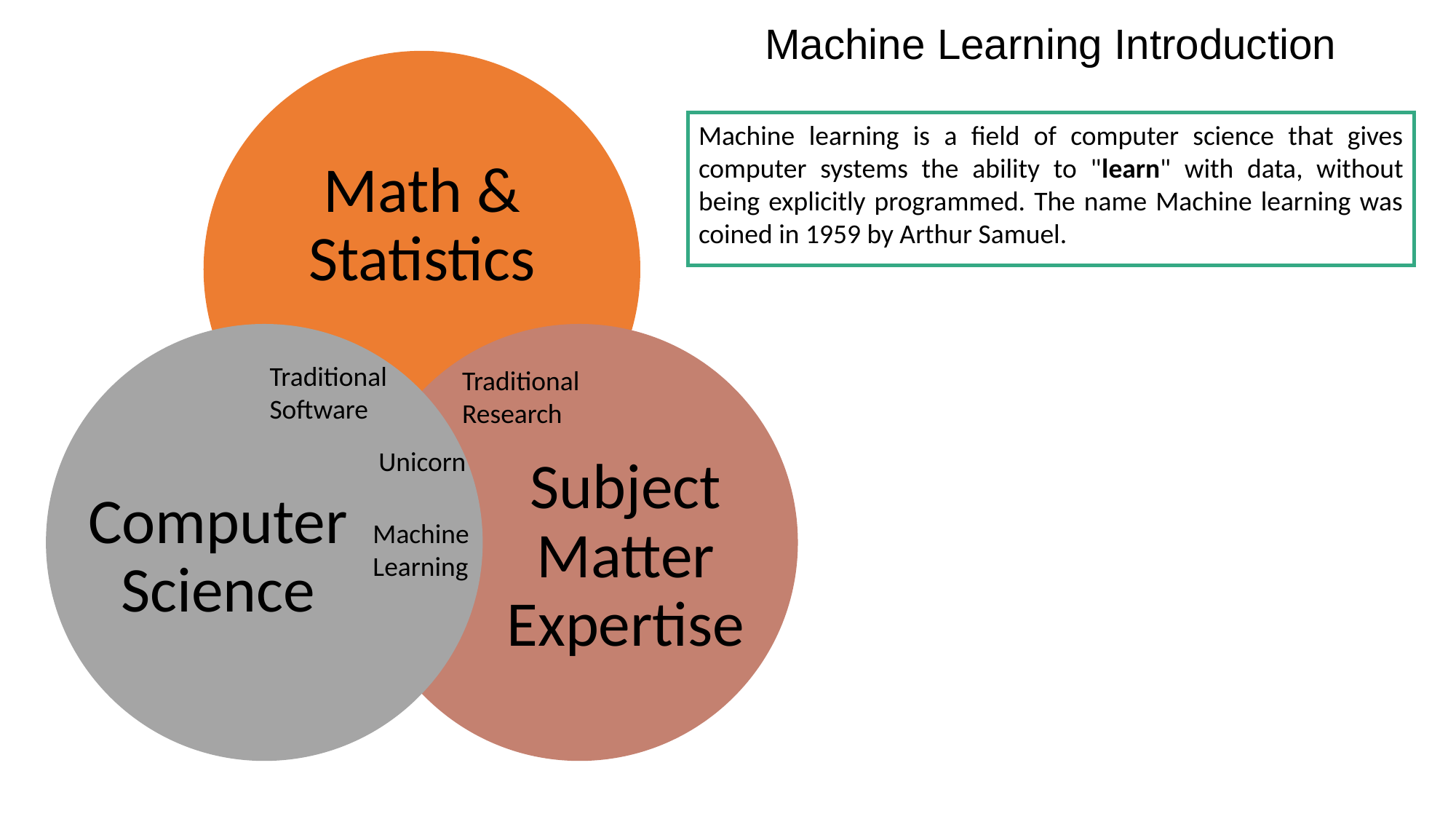

Machine Learning Introduction
Math & Statistics
Computer Science
Subject Matter Expertise
Traditional Software
Traditional Research
Unicorn
Machine Learning
Machine learning is a field of computer science that gives computer systems the ability to "learn" with data, without being explicitly programmed. The name Machine learning was coined in 1959 by Arthur Samuel.
2